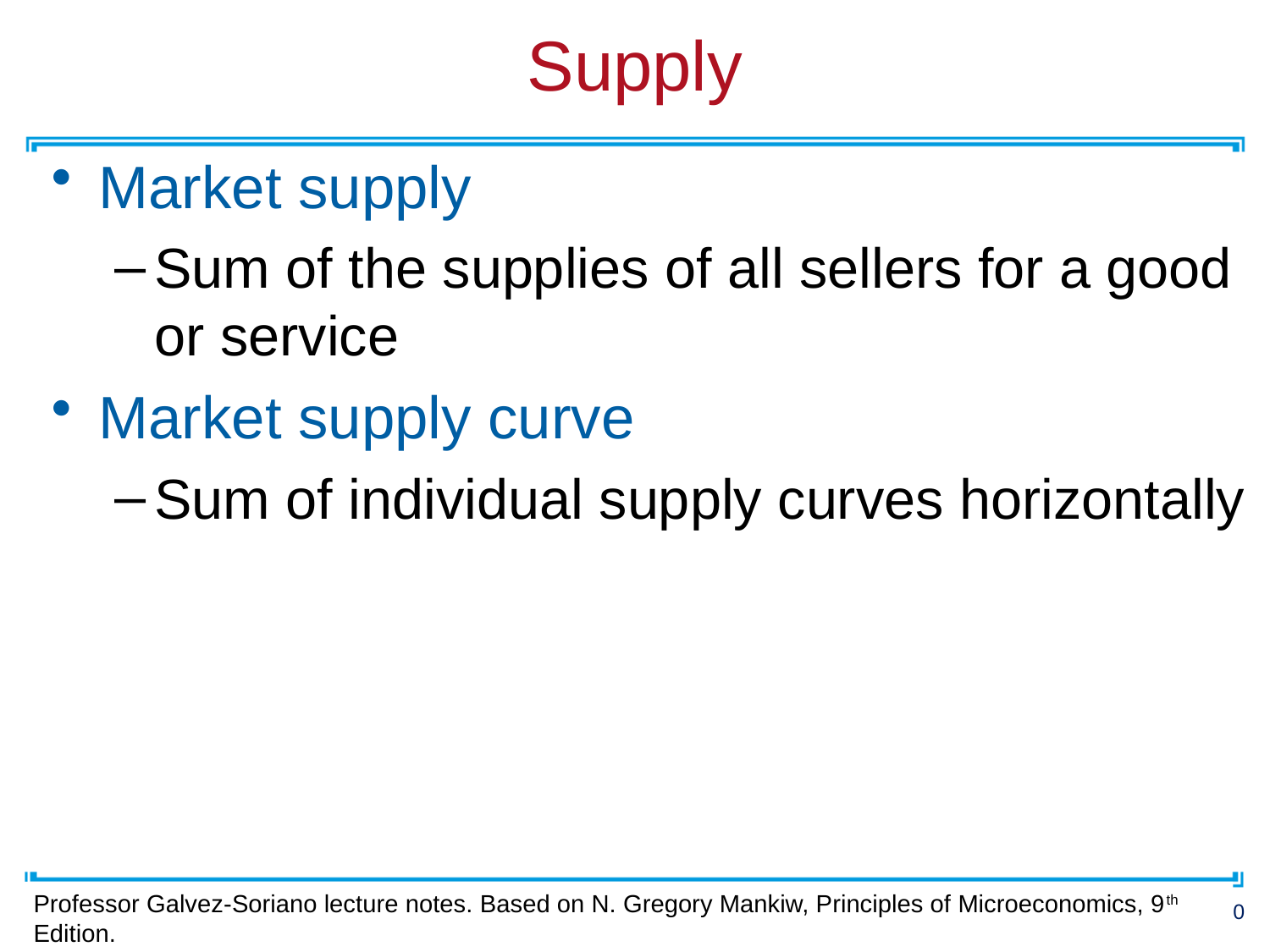

# Supply
Market supply
Sum of the supplies of all sellers for a good or service
Market supply curve
Sum of individual supply curves horizontally
Professor Galvez-Soriano lecture notes. Based on N. Gregory Mankiw, Principles of Microeconomics, 9th Edition.
20